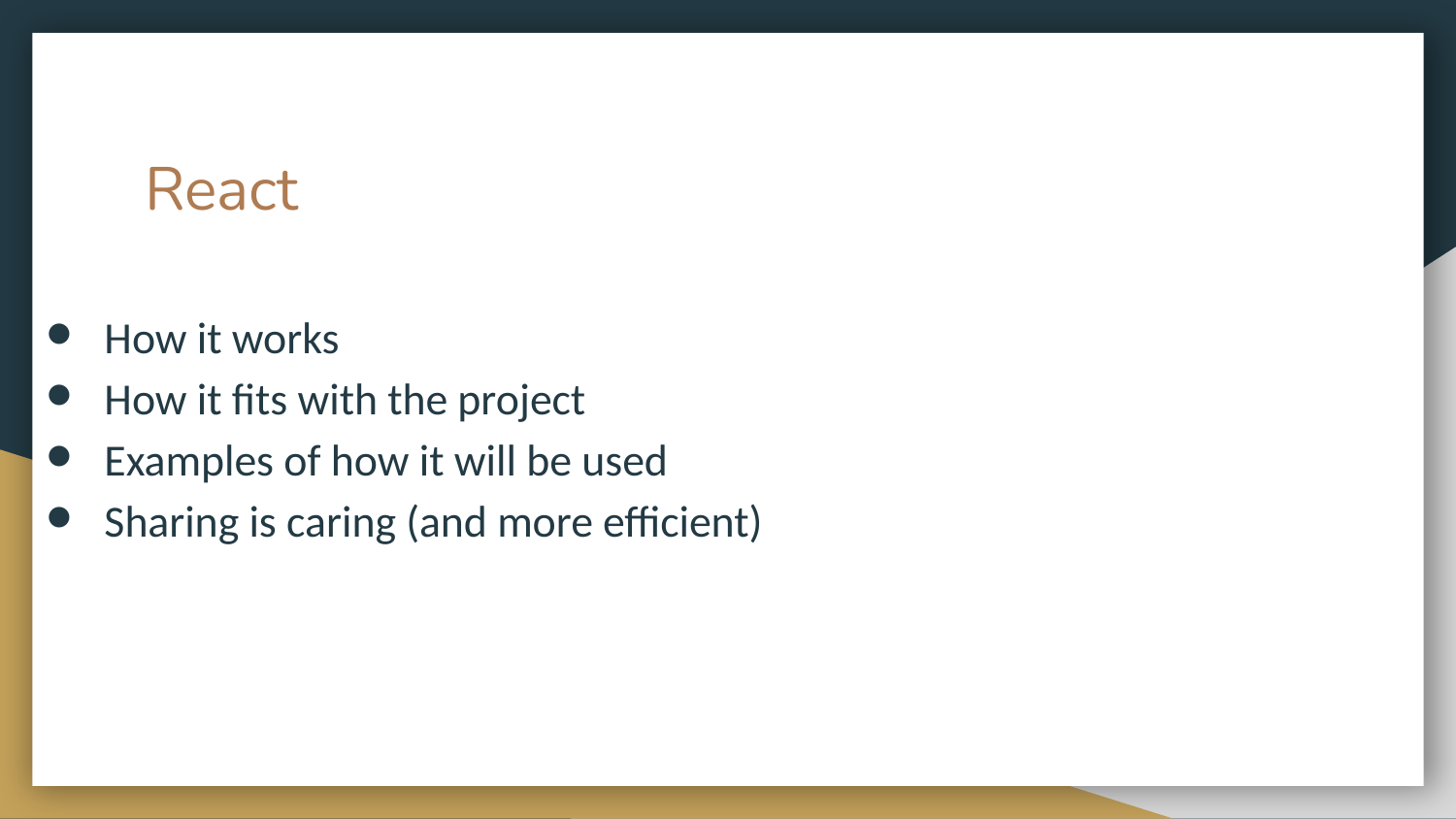

# React
How it works
How it fits with the project
Examples of how it will be used
Sharing is caring (and more efficient)